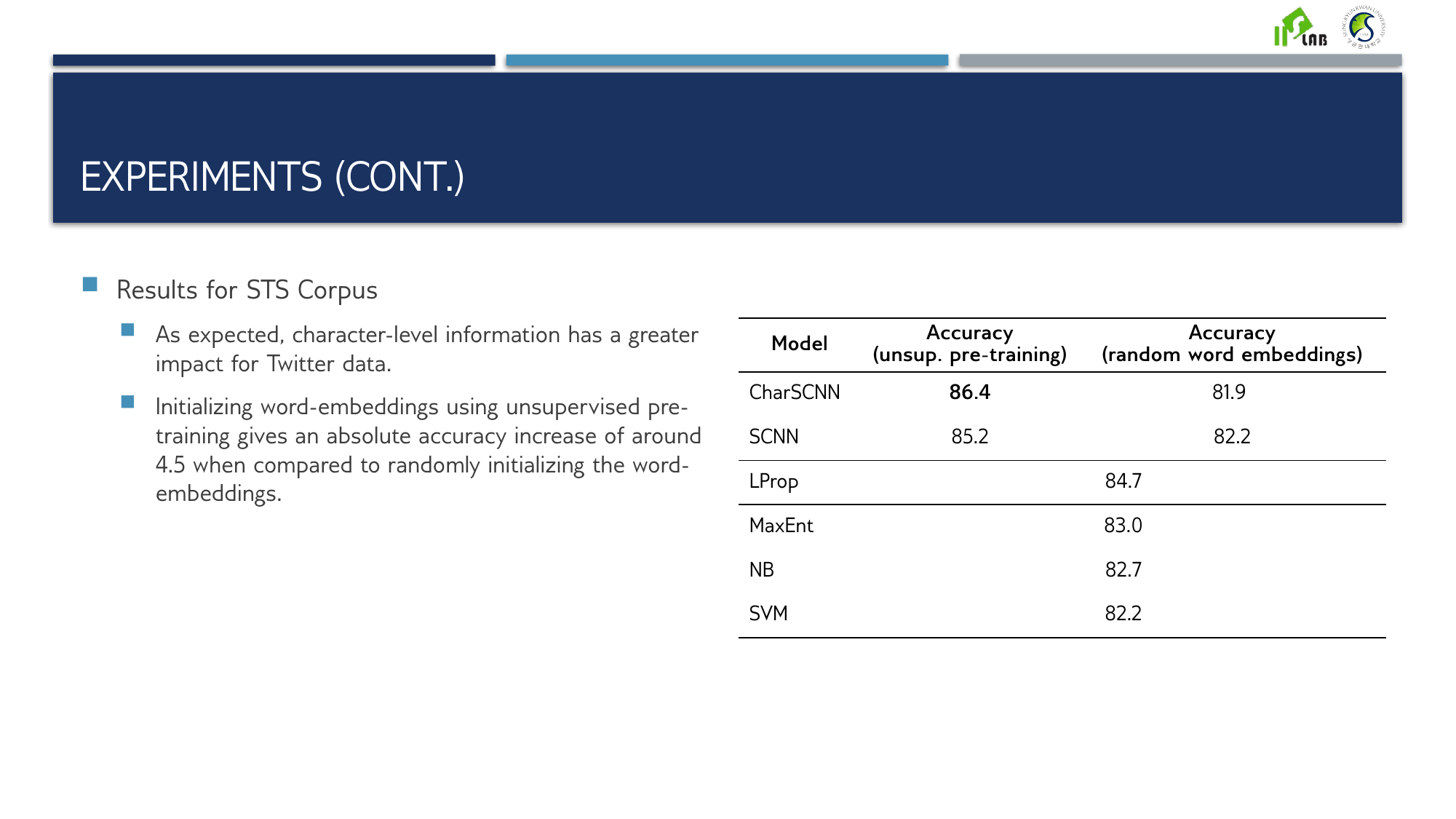

# Experiments (cont.)
Results for STS Corpus
As expected, character-level information has a greater impact for Twitter data.
Initializing word-embeddings using unsupervised pre-training gives an absolute accuracy increase of around 4.5 when compared to randomly initializing the word-embeddings.
| Model | Accuracy (unsup. pre-training) | Accuracy (random word embeddings) |
| --- | --- | --- |
| CharSCNN | 86.4 | 81.9 |
| SCNN | 85.2 | 82.2 |
| LProp | 84.7 |  |
| MaxEnt | 83.0 |  |
| NB | 82.7 |  |
| SVM | 82.2 |  |